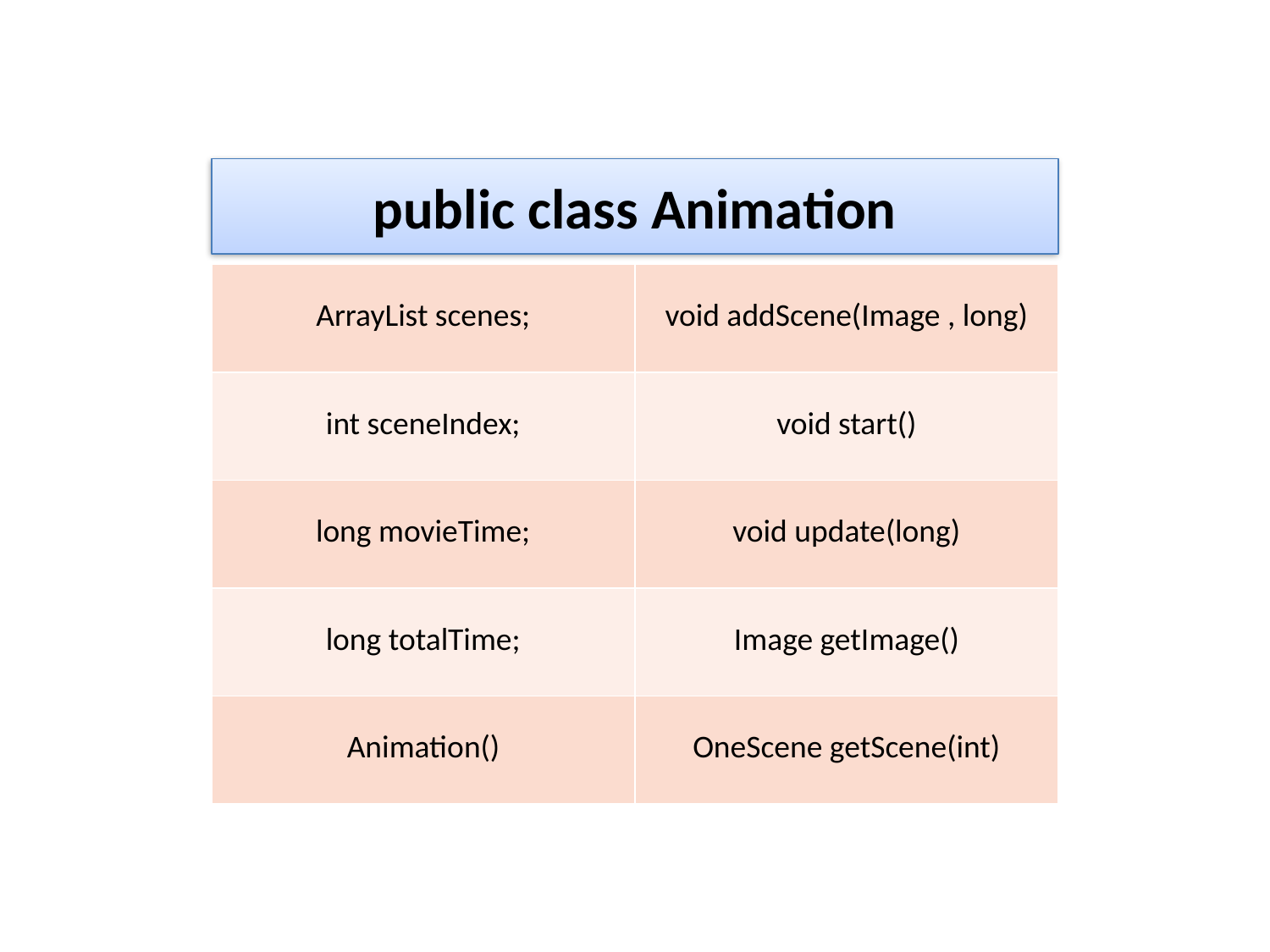

public class Animation
| ArrayList scenes; | void addScene(Image , long) |
| --- | --- |
| int sceneIndex; | void start() |
| long movieTime; | void update(long) |
| long totalTime; | Image getImage() |
| Animation() | OneScene getScene(int) |